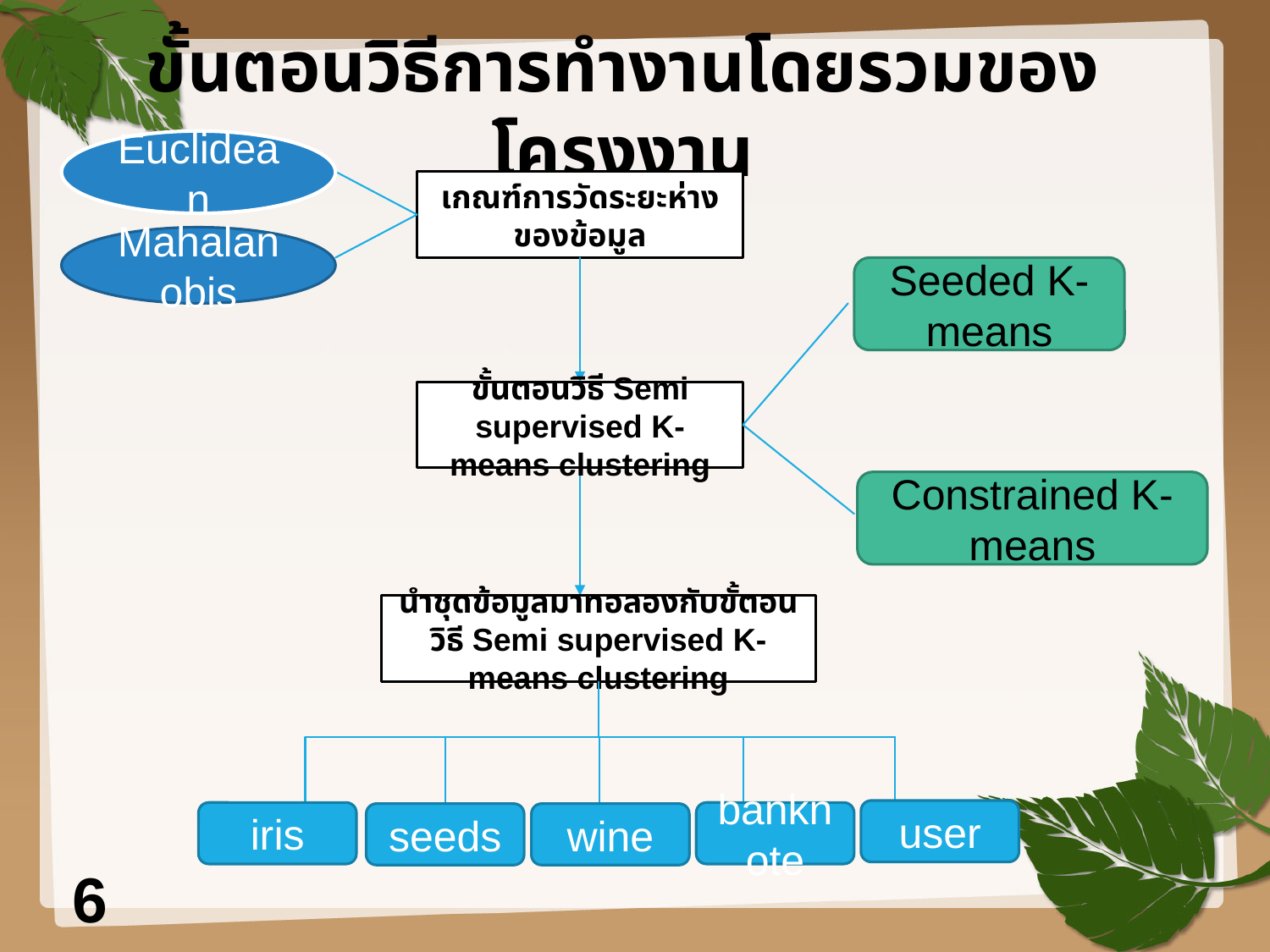

# ขั้นตอนวิธีการทำงานโดยรวมของโครงงาน
Euclidean

เกณฑ์การวัดระยะห่างของข้อมูล
Mahalanobis
Seeded K-means
ขั้นตอนวิธี Semi supervised K-means clustering
Constrained K-means
นำชุดข้อมูลมาทอลองกับขั้ตอนวิธี Semi supervised K-means clustering
user
iris
banknote
seeds
wine
6